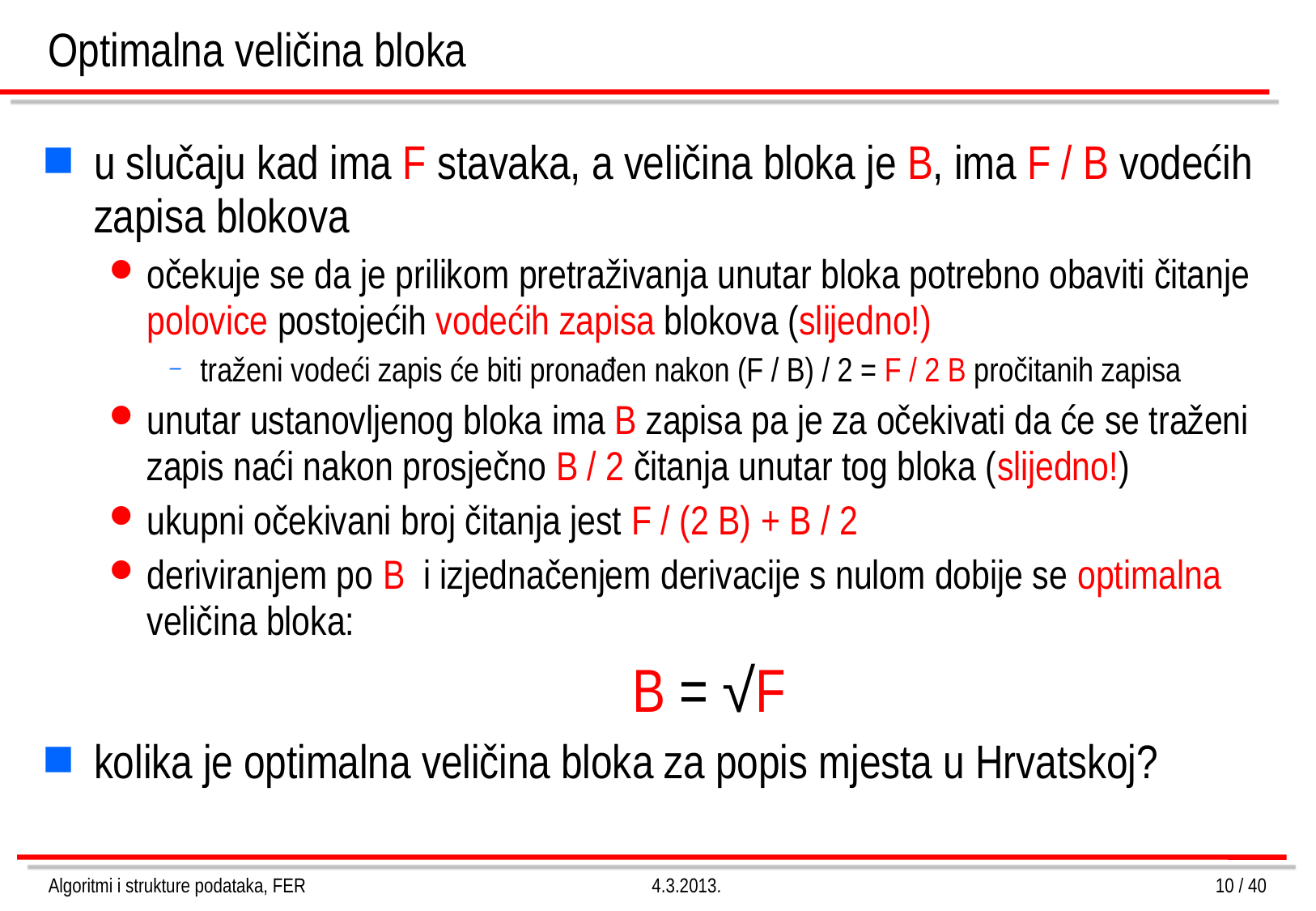

# Optimalna veličina bloka
u slučaju kad ima F stavaka, a veličina bloka je B, ima F / B vodećih zapisa blokova
očekuje se da je prilikom pretraživanja unutar bloka potrebno obaviti čitanje polovice postojećih vodećih zapisa blokova (slijedno!)
traženi vodeći zapis će biti pronađen nakon (F / B) / 2 = F / 2 B pročitanih zapisa
unutar ustanovljenog bloka ima B zapisa pa je za očekivati da će se traženi zapis naći nakon prosječno B / 2 čitanja unutar tog bloka (slijedno!)
ukupni očekivani broj čitanja jest F / (2 B) + B / 2
deriviranjem po B  i izjednačenjem derivacije s nulom dobije se optimalna veličina bloka:
					B = √F
kolika je optimalna veličina bloka za popis mjesta u Hrvatskoj?
Algoritmi i strukture podataka, FER
4.3.2013.
10 / 40